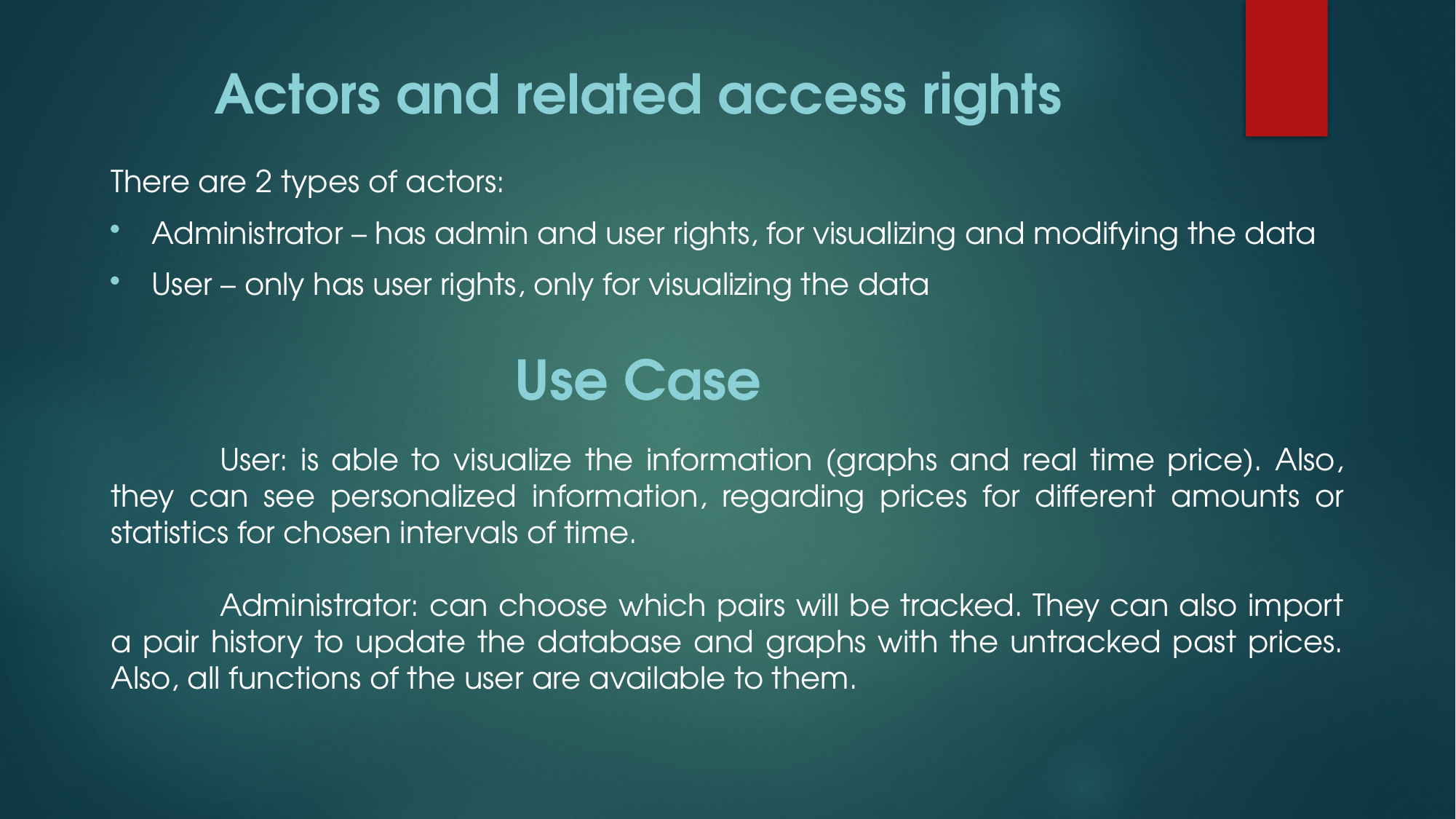

# Actors and related access rights
There are 2 types of actors:
Administrator – has admin and user rights, for visualizing and modifying the data
User – only has user rights, only for visualizing the data

Use Case
	User: is able to visualize the information (graphs and real time price). Also, they can see personalized information, regarding prices for different amounts or statistics for chosen intervals of time.

	Administrator: can choose which pairs will be tracked. They can also import a pair history to update the database and graphs with the untracked past prices. Also, all functions of the user are available to them.